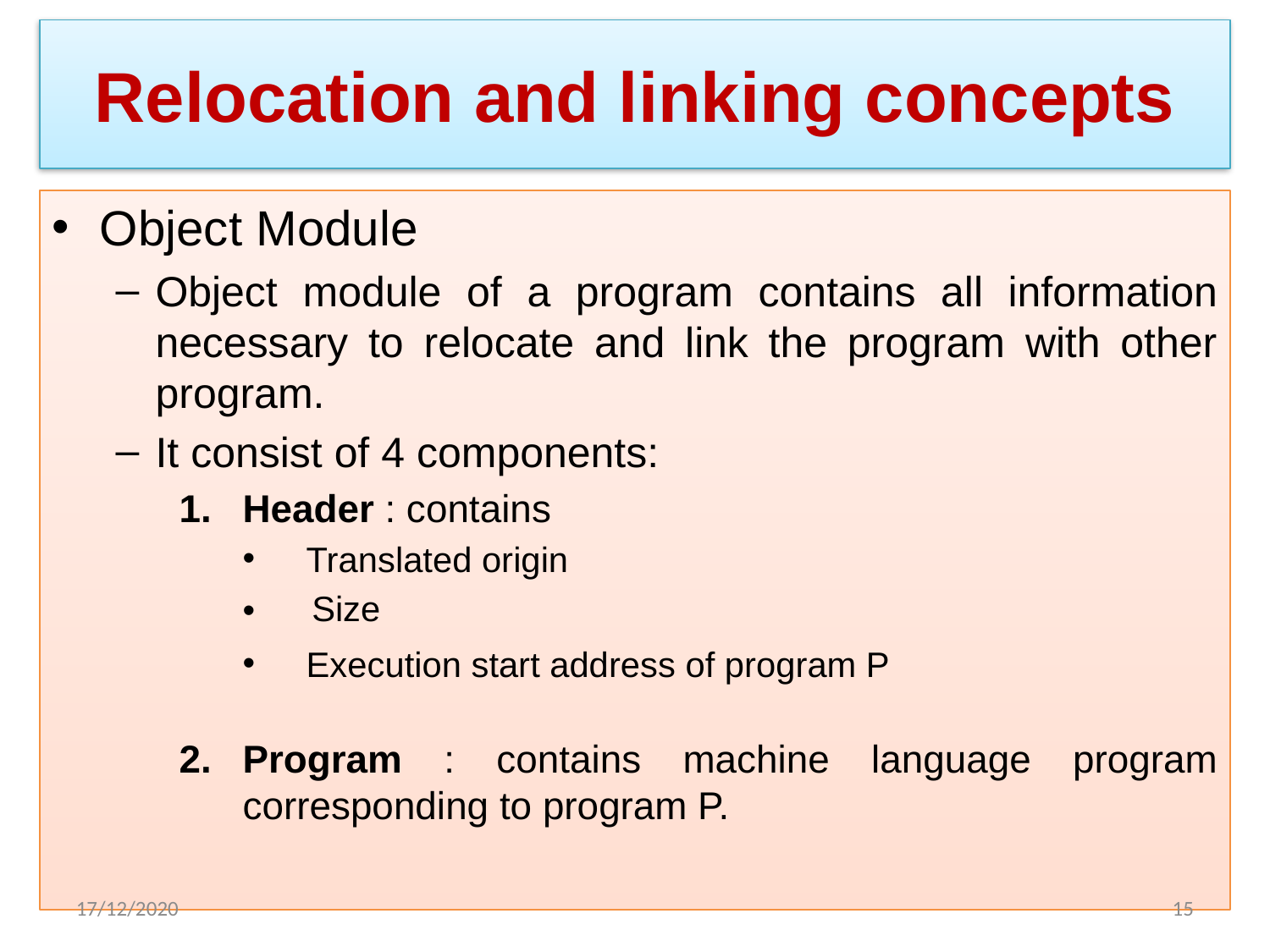

Relocation and linking concepts
Object Module
Object module of a program contains all information necessary to relocate and link the program with other program.
It consist of 4 components:
Header : contains
Translated origin
 Size
Execution start address of program P

Program : contains machine language program corresponding to program P.

17/12/2020
15